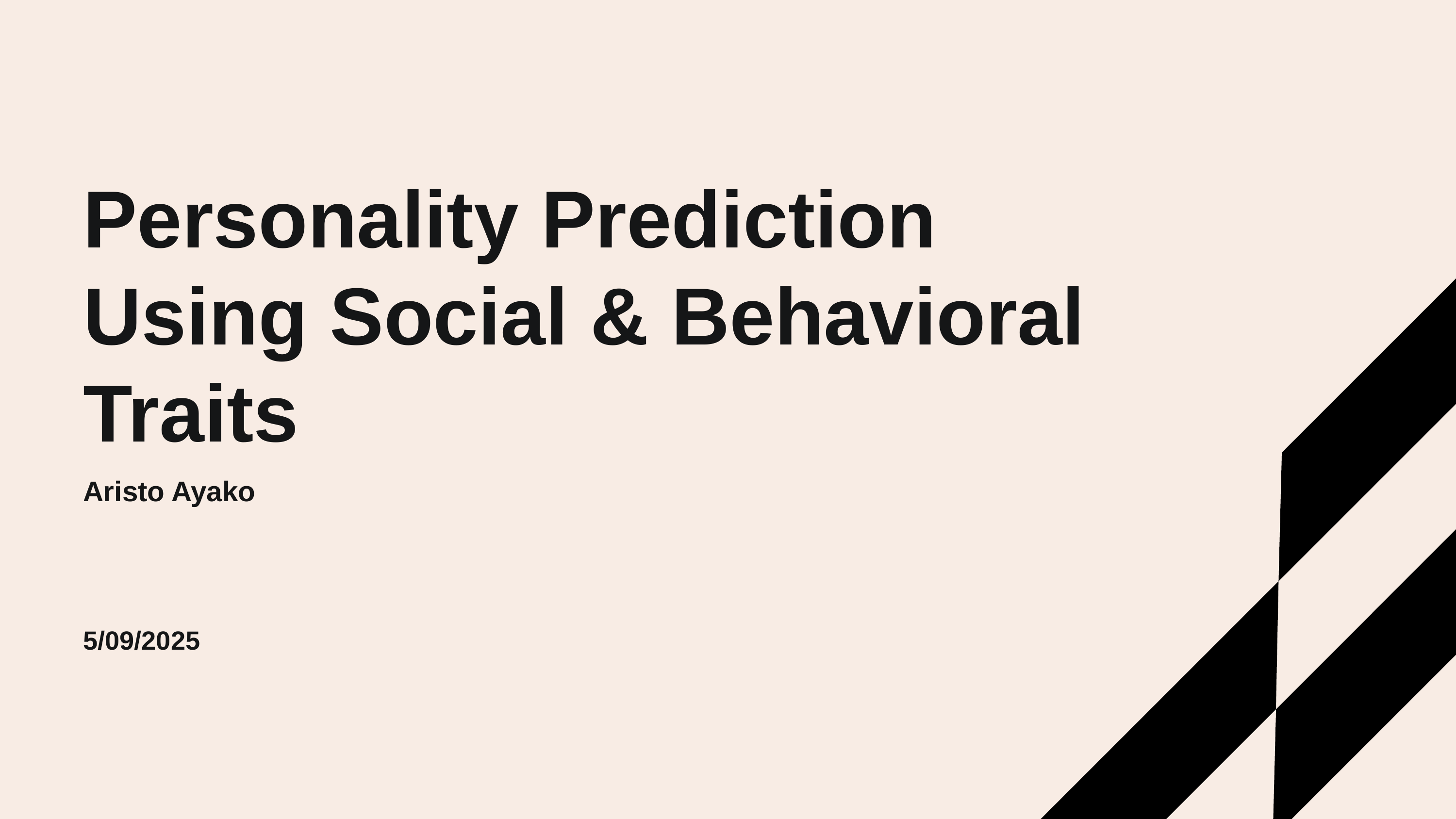

Personality Prediction Using Social & Behavioral Traits
Aristo Ayako
5/09/2025